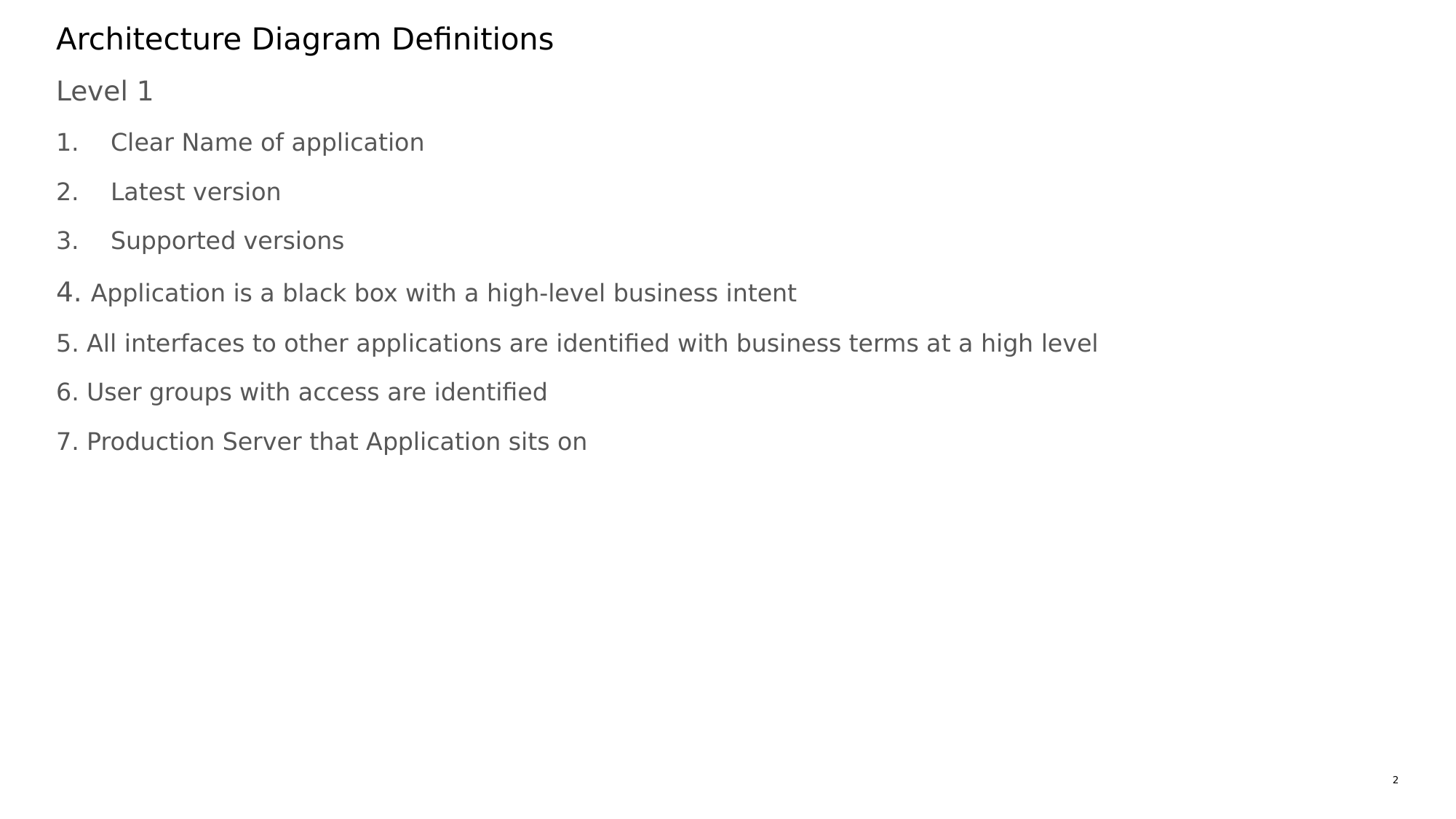

# Architecture Diagram Definitions
Level 1
Clear Name of application
Latest version
Supported versions
4. Application is a black box with a high-level business intent
5. All interfaces to other applications are identified with business terms at a high level
6. User groups with access are identified
7. Production Server that Application sits on